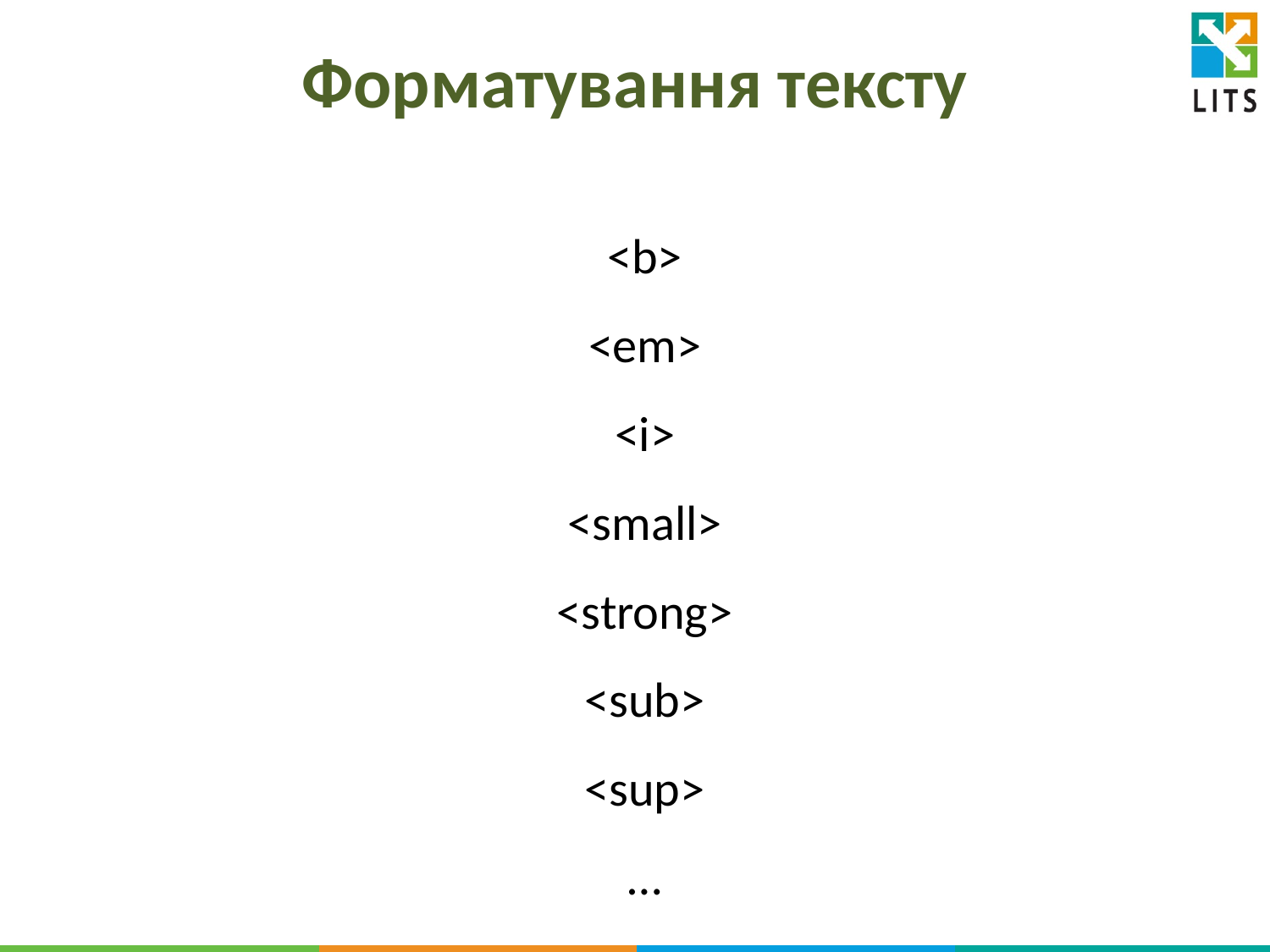

# Форматування тексту
<b>
<em>
<i>
<small>
<strong>
<sub>
<sup>
…